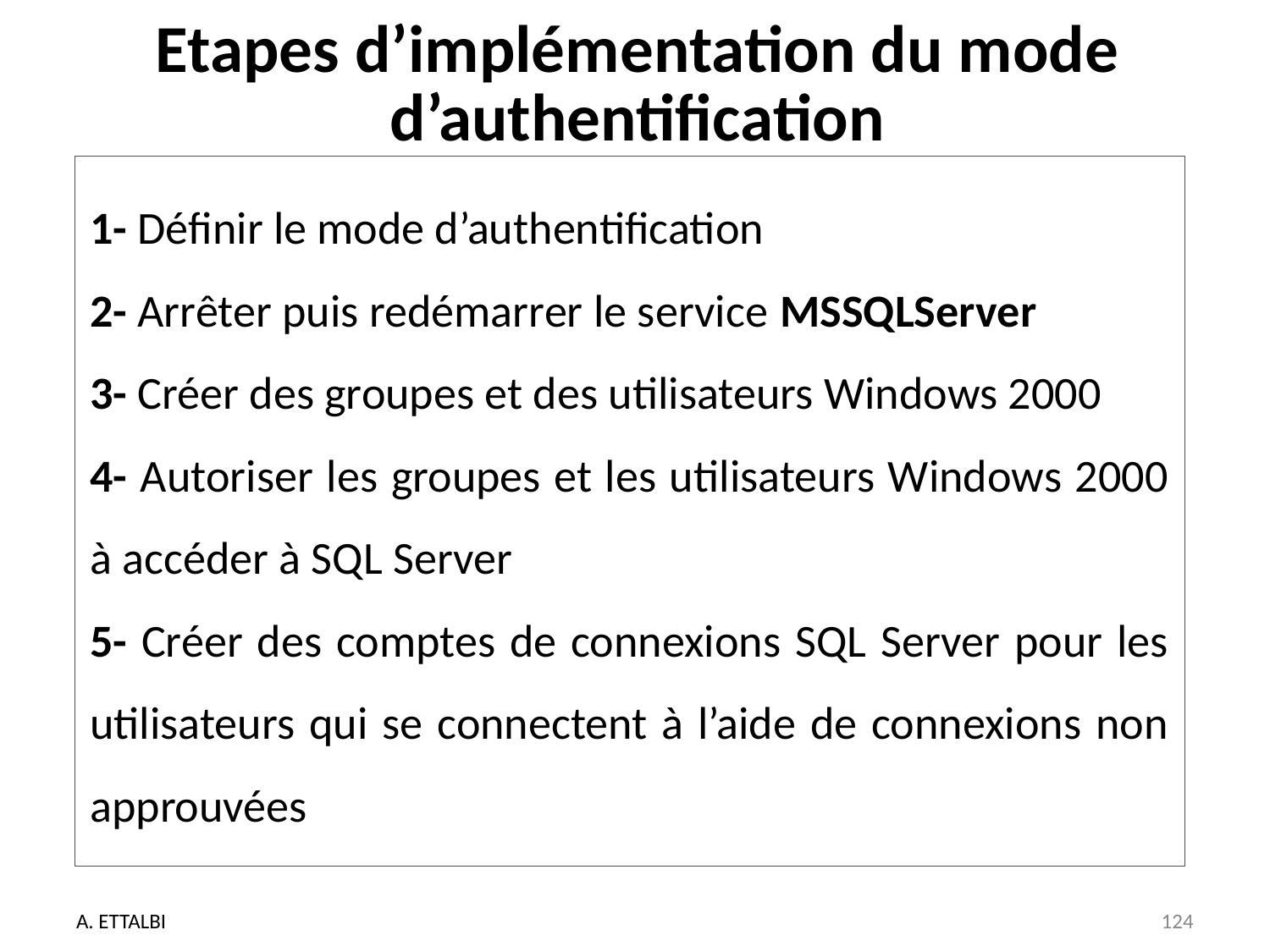

# Etapes d’implémentation du mode d’authentification
1- Définir le mode d’authentification
2- Arrêter puis redémarrer le service MSSQLServer
3- Créer des groupes et des utilisateurs Windows 2000
4- Autoriser les groupes et les utilisateurs Windows 2000 à accéder à SQL Server
5- Créer des comptes de connexions SQL Server pour les utilisateurs qui se connectent à l’aide de connexions non approuvées
A. ETTALBI
124